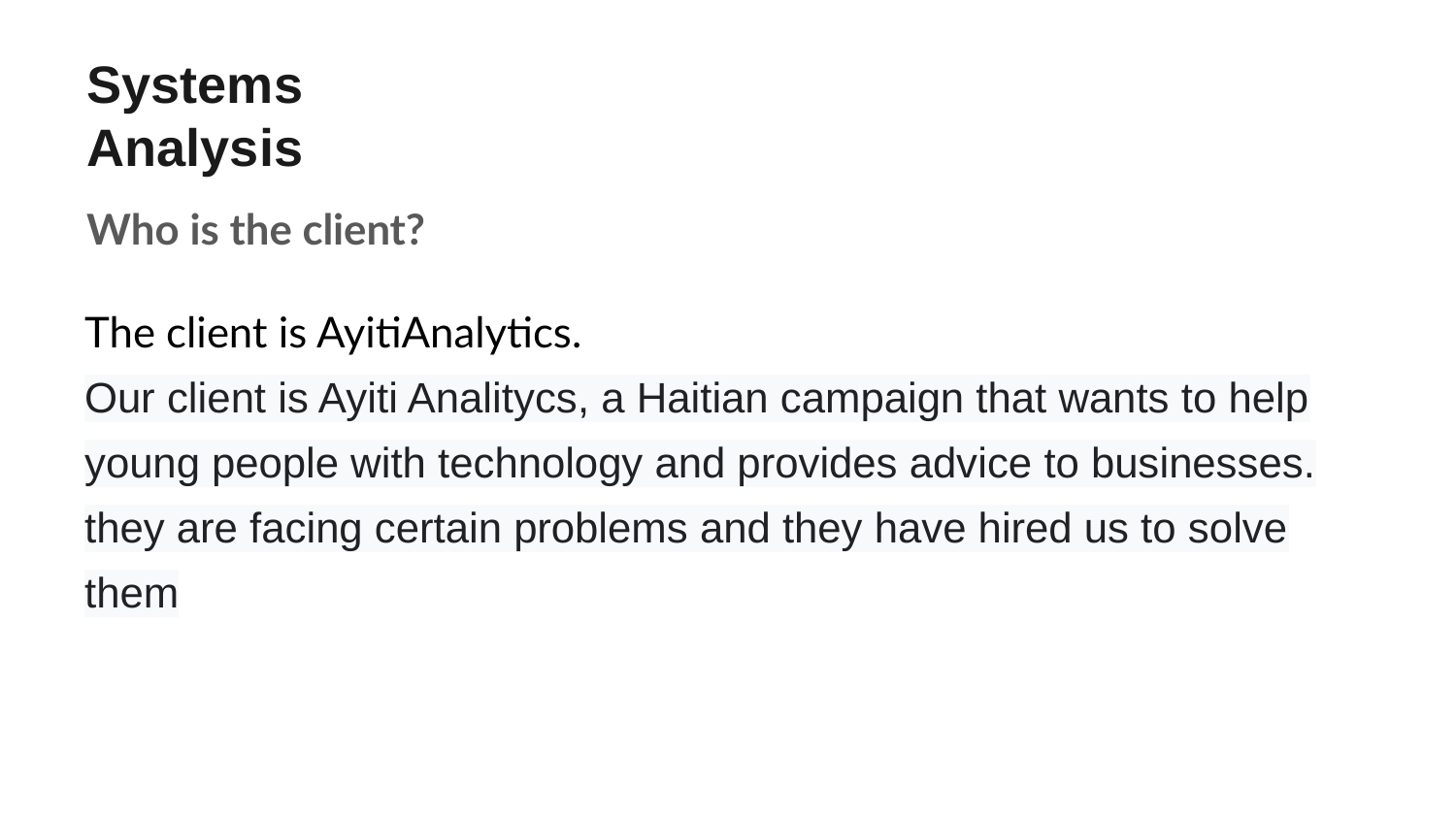

# Systems Analysis
Who is the client?

The client is AyitiAnalytics.
Our client is Ayiti Analitycs, a Haitian campaign that wants to help young people with technology and provides advice to businesses. they are facing certain problems and they have hired us to solve them